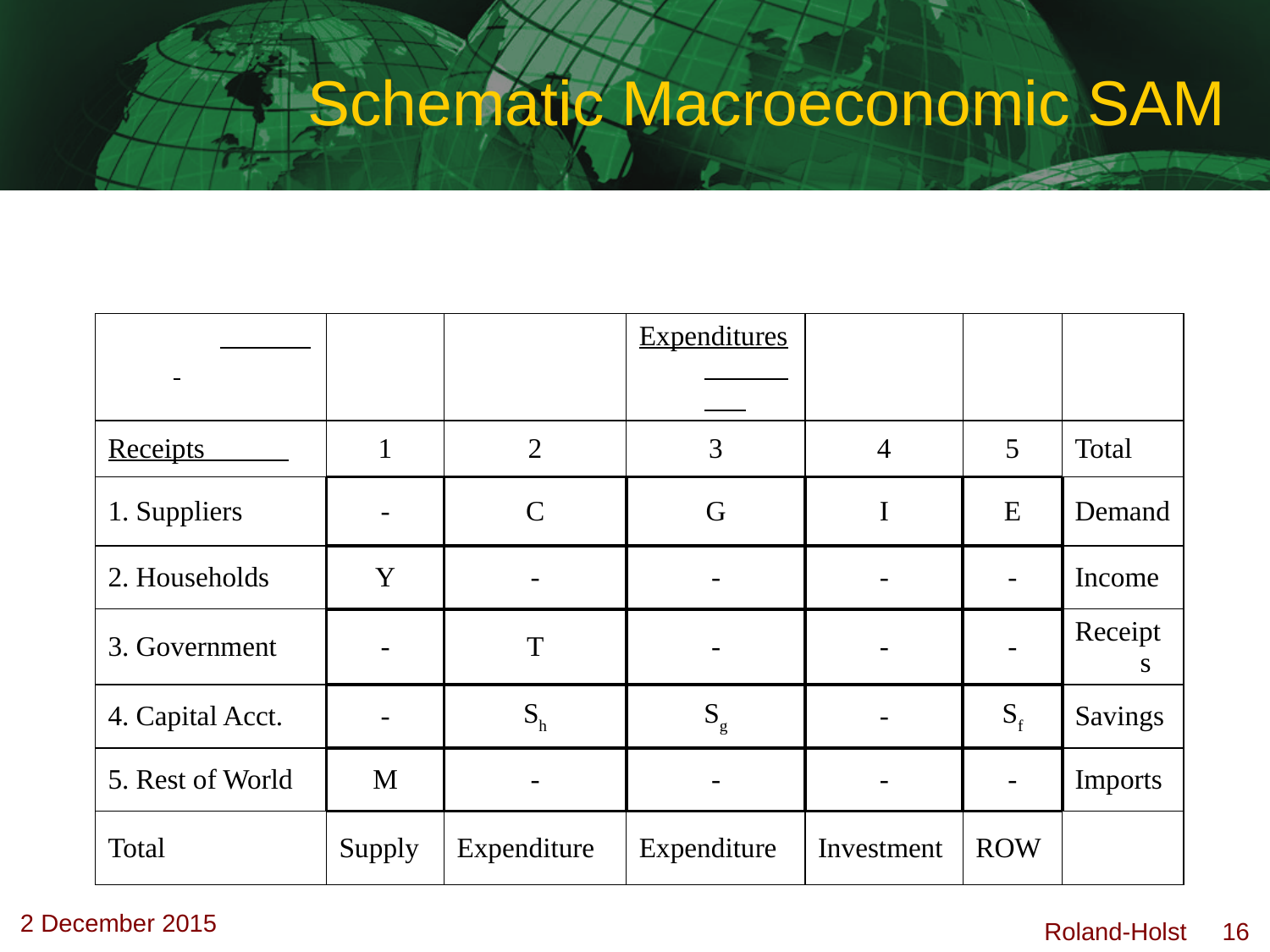

# Schematic Macroeconomic SAM
|  |  |  | Expenditures |  |  |  |
| --- | --- | --- | --- | --- | --- | --- |
| Receipts | 1 | 2 | 3 | 4 | 5 | Total |
| 1. Suppliers | - | C | G | I | E | Demand |
| 2. Households | Y | - | - | - | - | Income |
| 3. Government | - | T | - | - | - | Receipts |
| 4. Capital Acct. | - | Sh | Sg | - | Sf | Savings |
| 5. Rest of World | M | - | - | - | - | Imports |
| Total | Supply | Expenditure | Expenditure | Investment | ROW |  |